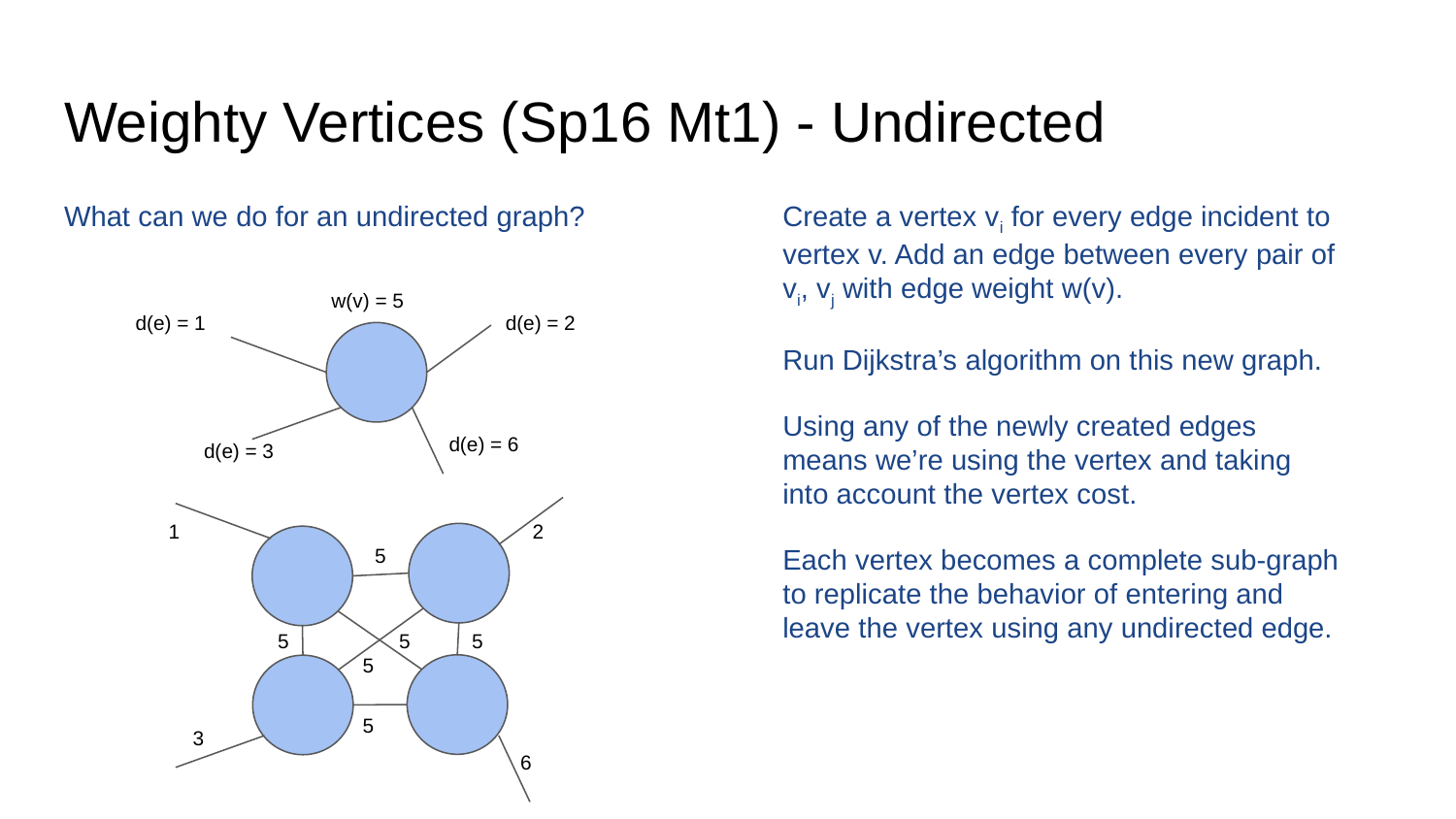

# Weighty Vertices (Sp16 Mt1) - Undirected

What can we do for an undirected graph?
Create a vertex vi for every edge incident to vertex v. Add an edge between every pair of vi, vj with edge weight w(v).
Run Dijkstra’s algorithm on this new graph.
Using any of the newly created edges means we’re using the vertex and taking into account the vertex cost.
Each vertex becomes a complete sub-graph to replicate the behavior of entering and leave the vertex using any undirected edge.
w(v) = 5
d(e) = 1
d(e) = 2

d(e) = 6
d(e) = 3
1
2

5
5
5
5
5

5
3
6